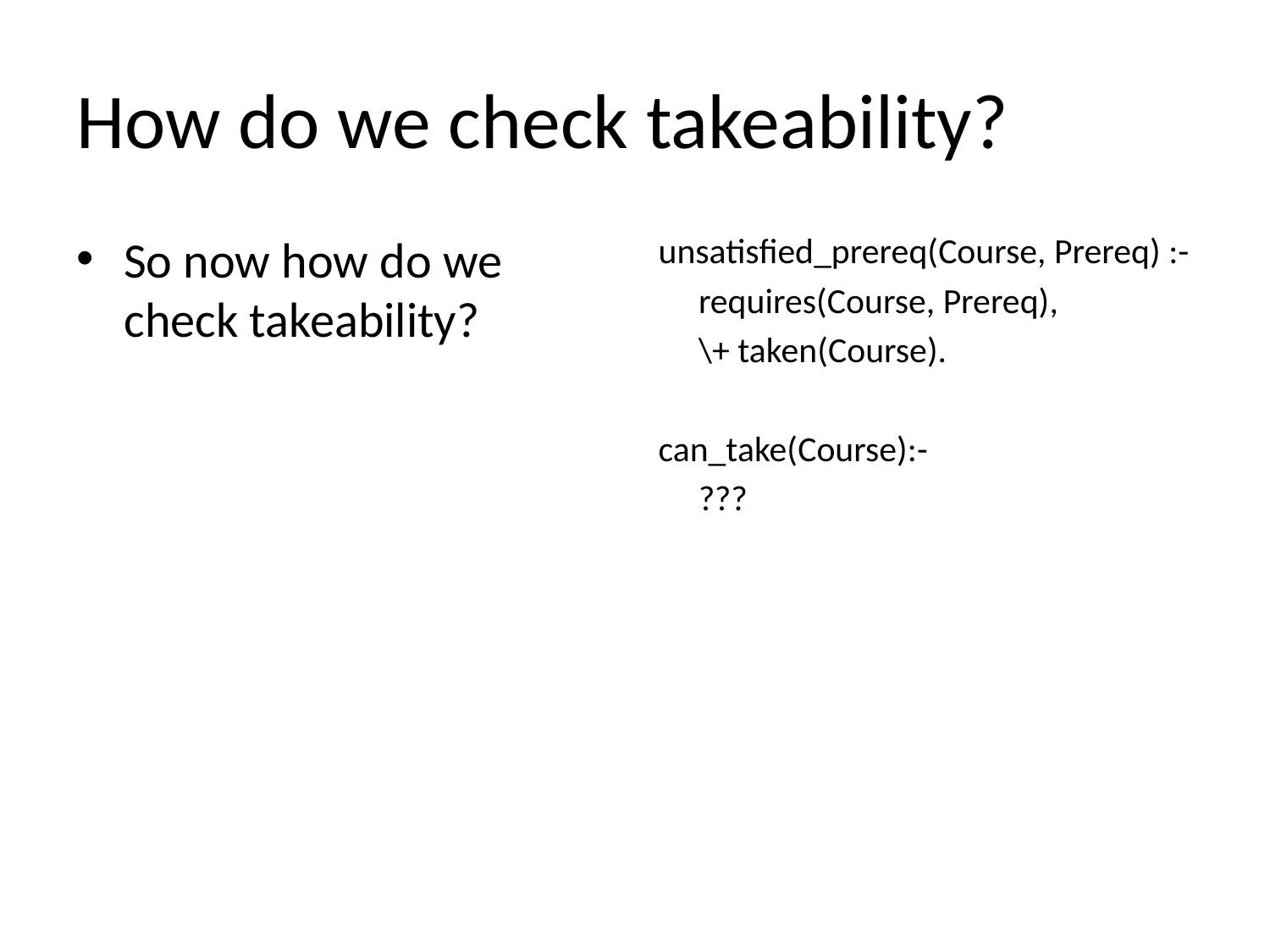

# How do we check takeability?
So now how do we check takeability?
unsatisfied_prereq(Course, Prereq) :-
     requires(Course, Prereq),
     \+ taken(Course).

can_take(Course):-
     ???